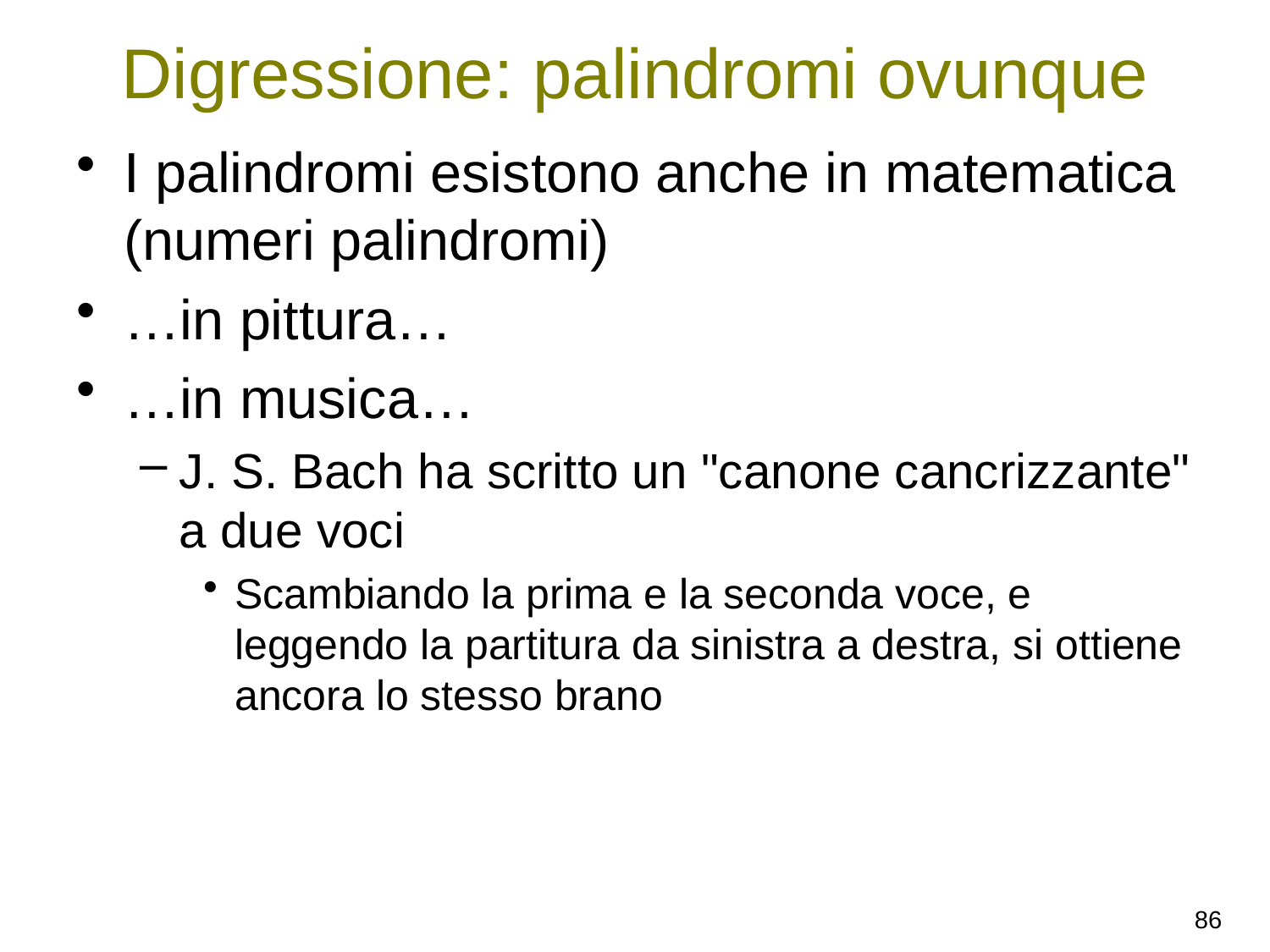

# Digressione: palindromi ovunque
I palindromi esistono anche in matematica (numeri palindromi)
…in pittura…
…in musica…
J. S. Bach ha scritto un "canone cancrizzante" a due voci
Scambiando la prima e la seconda voce, e leggendo la partitura da sinistra a destra, si ottiene ancora lo stesso brano
86